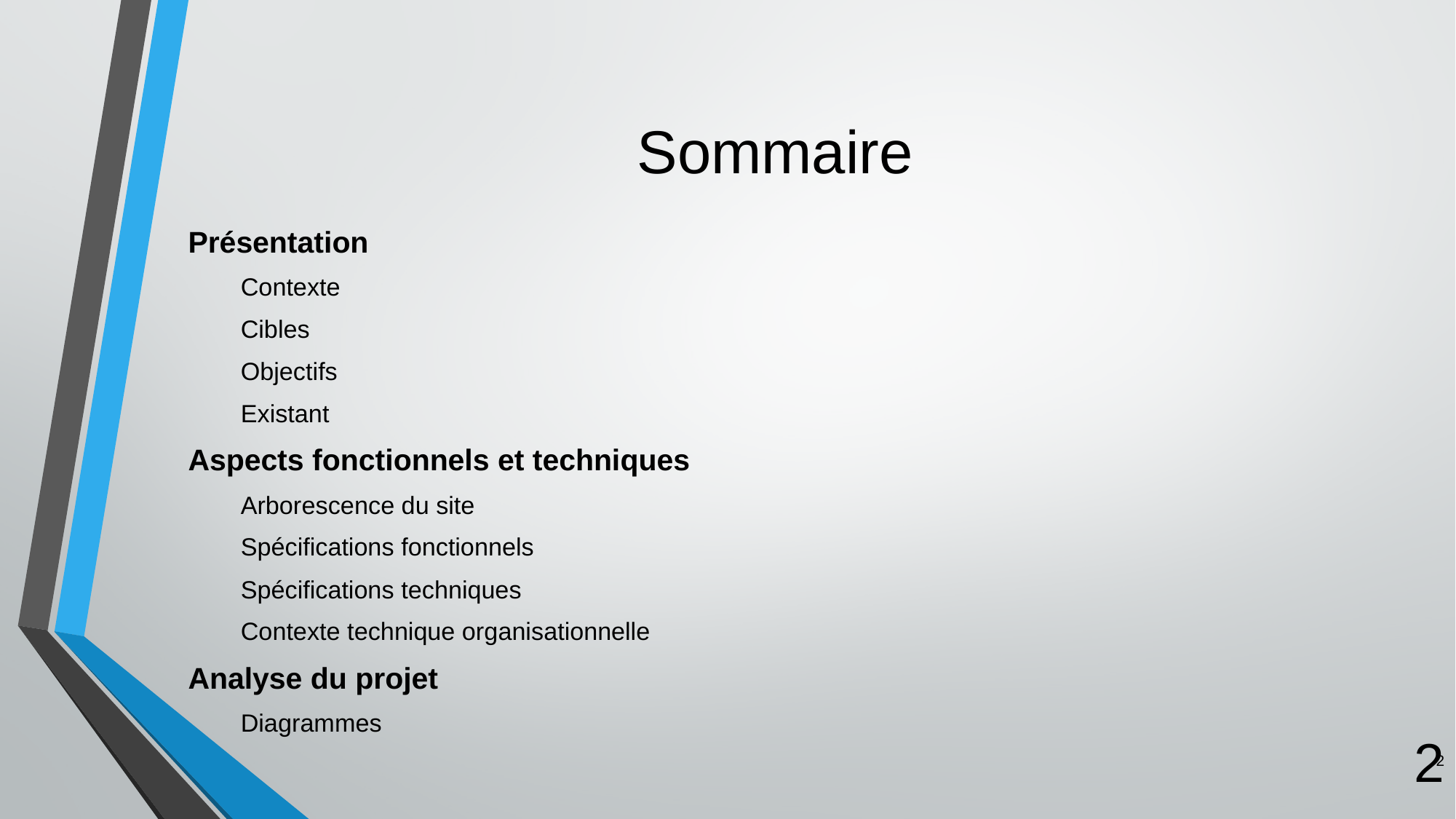

# Sommaire
Présentation
Contexte
Cibles
Objectifs
Existant
Aspects fonctionnels et techniques
Arborescence du site
Spécifications fonctionnels
Spécifications techniques
Contexte technique organisationnelle
Analyse du projet
Diagrammes
2
2